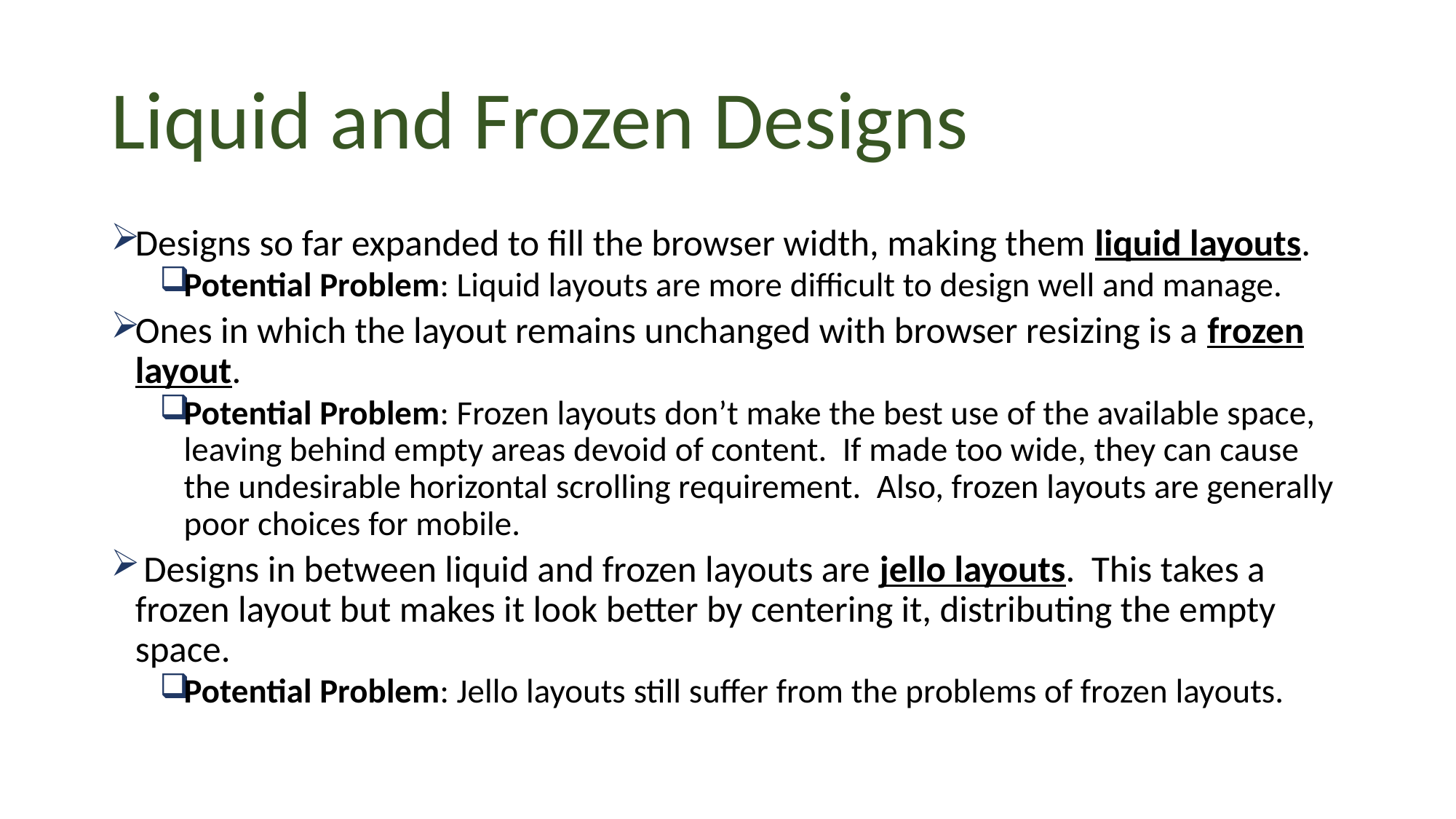

# Liquid and Frozen Designs
Designs so far expanded to fill the browser width, making them liquid layouts.
Potential Problem: Liquid layouts are more difficult to design well and manage.
Ones in which the layout remains unchanged with browser resizing is a frozen layout.
Potential Problem: Frozen layouts don’t make the best use of the available space, leaving behind empty areas devoid of content.  If made too wide, they can cause the undesirable horizontal scrolling requirement.  Also, frozen layouts are generally poor choices for mobile.
 Designs in between liquid and frozen layouts are jello layouts.  This takes a frozen layout but makes it look better by centering it, distributing the empty space.
Potential Problem: Jello layouts still suffer from the problems of frozen layouts.